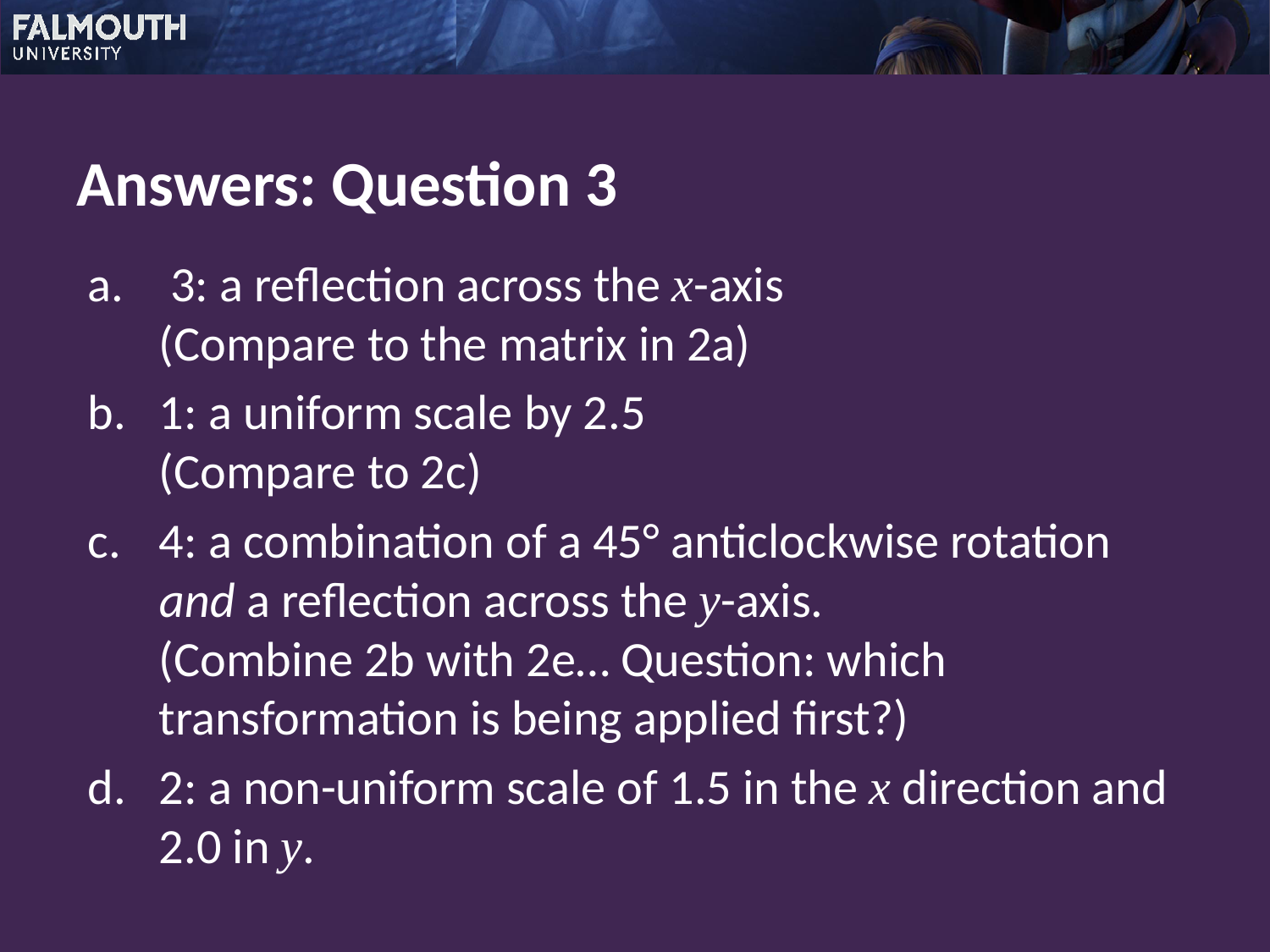

Answers: Question 3
 3: a reflection across the x-axis
(Compare to the matrix in 2a)
1: a uniform scale by 2.5
(Compare to 2c)
4: a combination of a 45° anticlockwise rotation and a reflection across the y-axis.
(Combine 2b with 2e… Question: which transformation is being applied first?)
2: a non-uniform scale of 1.5 in the x direction and 2.0 in y.